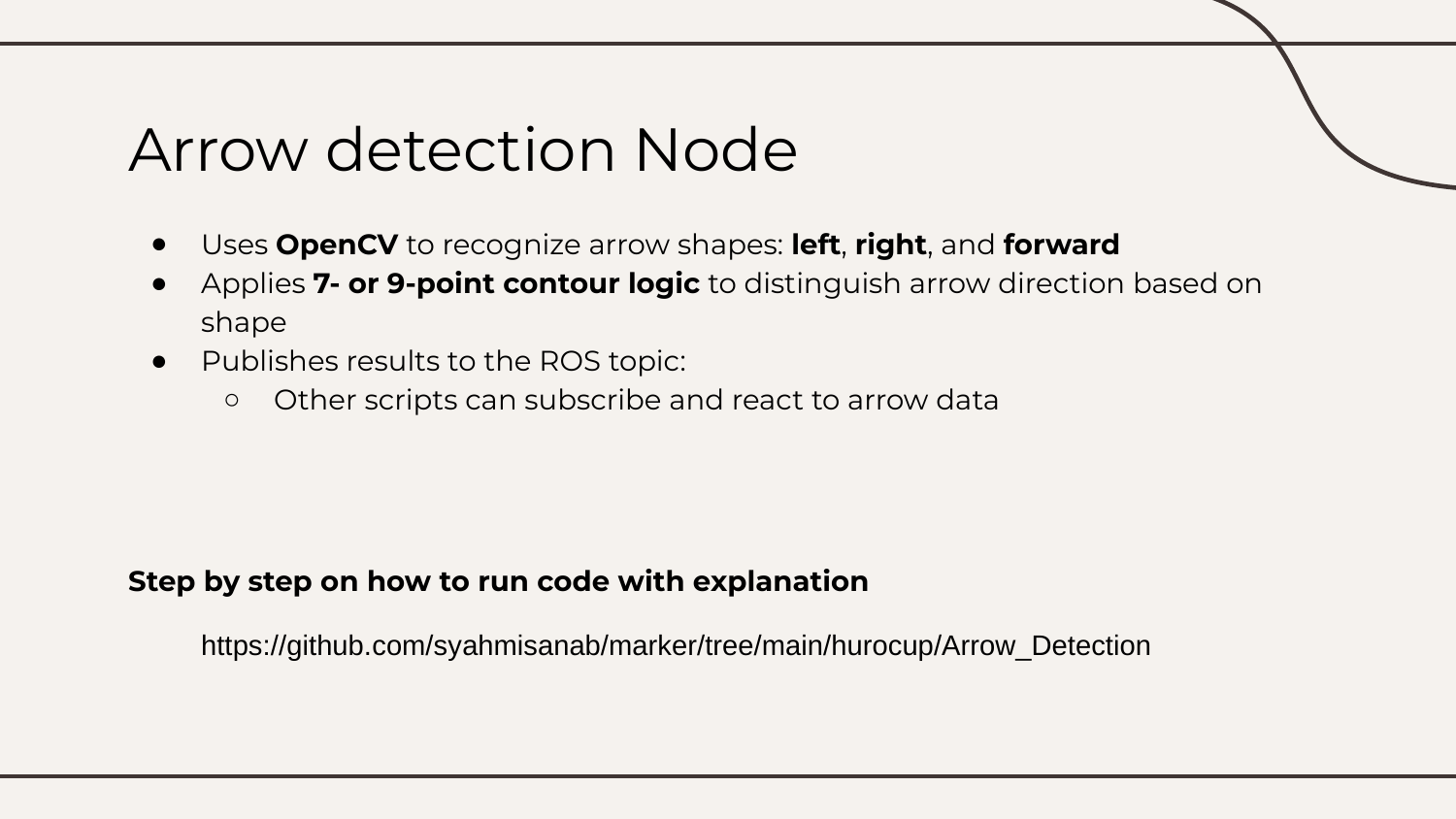

# Arrow detection Node

Uses OpenCV to recognize arrow shapes: left, right, and forward
Applies 7- or 9-point contour logic to distinguish arrow direction based on shape
Publishes results to the ROS topic:
Other scripts can subscribe and react to arrow data

Step by step on how to run code with explanation
https://github.com/syahmisanab/marker/tree/main/hurocup/Arrow_Detection